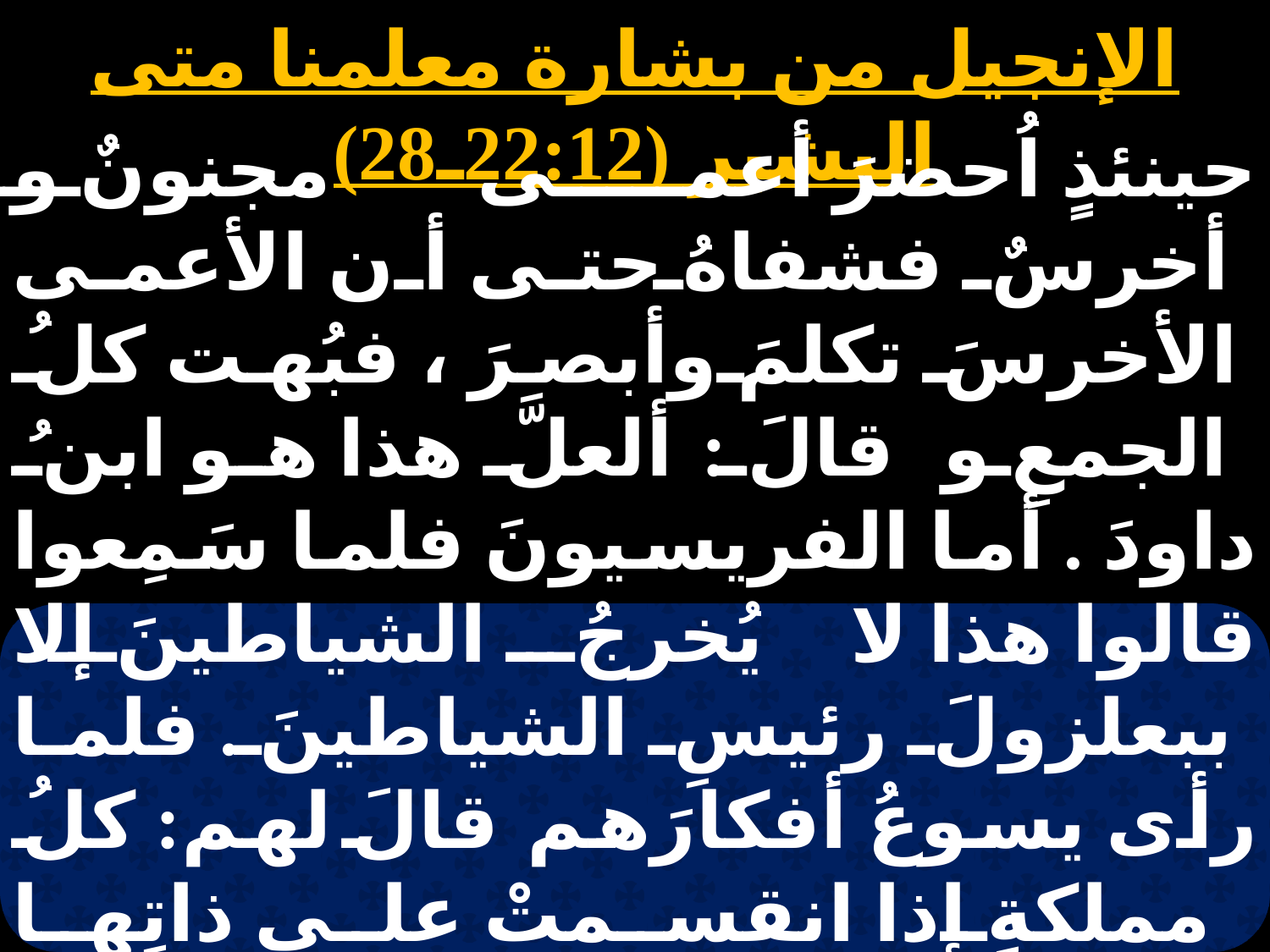

الإنجيل من بشارة معلمنا متى البشير (22:12ـ28)
حينئذٍ اُحضرَ أعمى مجنونٌ و أخرسٌ فشفاهُ حتى أن الأعمى الأخرسَ تكلمَ وأبصرَ ، فبُهت كلُ الجمعِ و قالَ : ألعلَّ هذا هو ابنُ داودَ . أما الفريسيونَ فلما سَمِعوا قالوا هذا لا يُخرجُ الشياطينَ إلا ببعلزولَ رئيسِ الشياطينَ . فلما رأى يسوعُ أفكارَهم قالَ لهم: كلُ مملكةٍ إذا انقسمتْ على ذاتِها تخربُ . وكلُ مدينةٍ أو كلُ بيتٍ إذا انقسمَ على ذاتِه لا يَثبتُ . فإن كانَ الشيطانُ يُخرجُ الشيطانَ فقد انقسمَ على ذاتِهِ فكيفَ تثبتُ مملكتهُ . و إن كنتُ أنا ببعلزبولَ اُخرجُ الشيطانَ فأبناؤكم بمَنْ يُخرجونَ . لذلك هم يصيرونَ قضاتكم . و إن كنتُ أنا بروح اللهِ اُخرجُ الشياطينَ فقد وصلَ إليكم مَلكوتُ اللهِ .